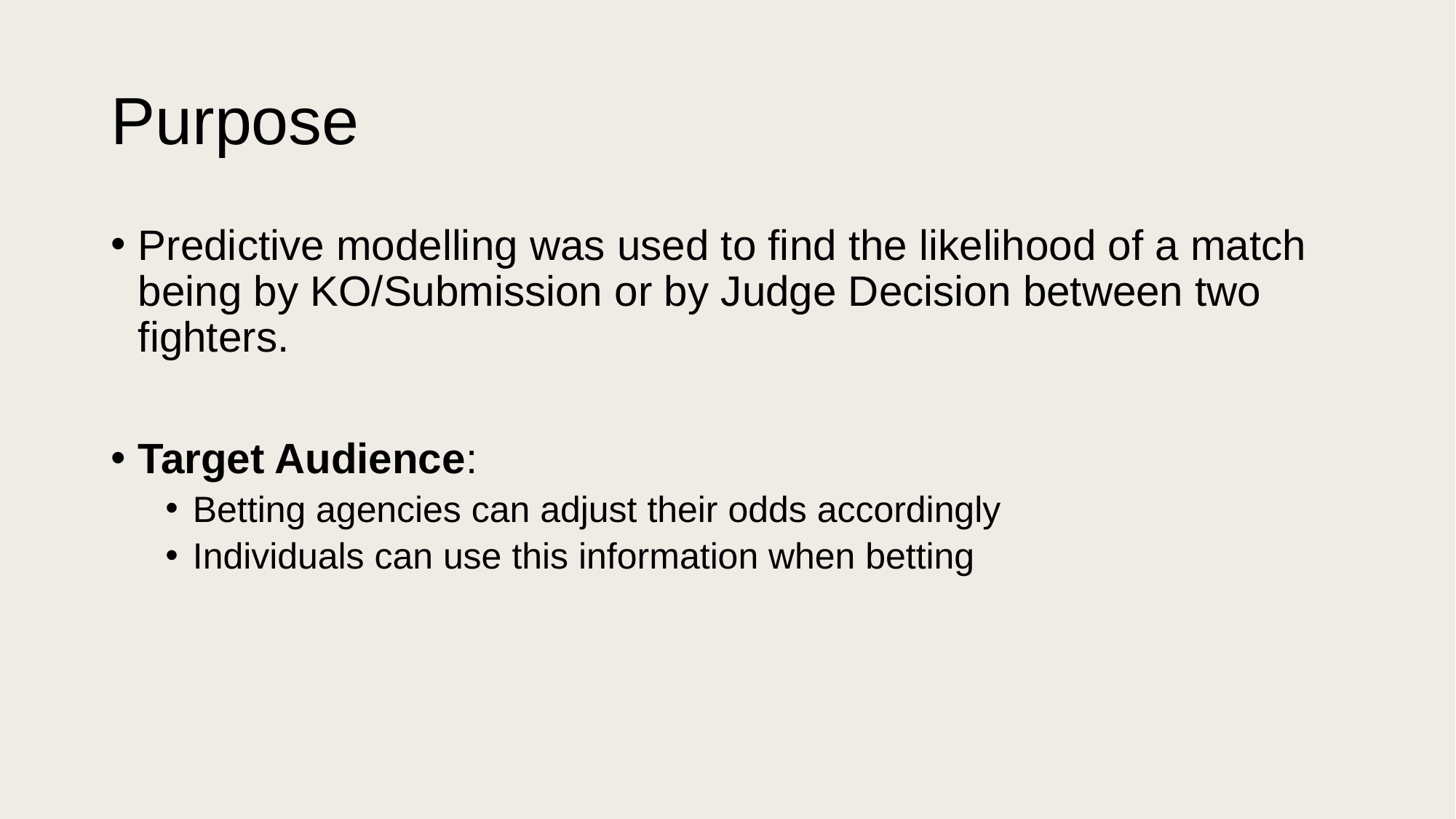

# Purpose
Predictive modelling was used to find the likelihood of a match being by KO/Submission or by Judge Decision between two fighters.

Target Audience:
Betting agencies can adjust their odds accordingly
Individuals can use this information when betting